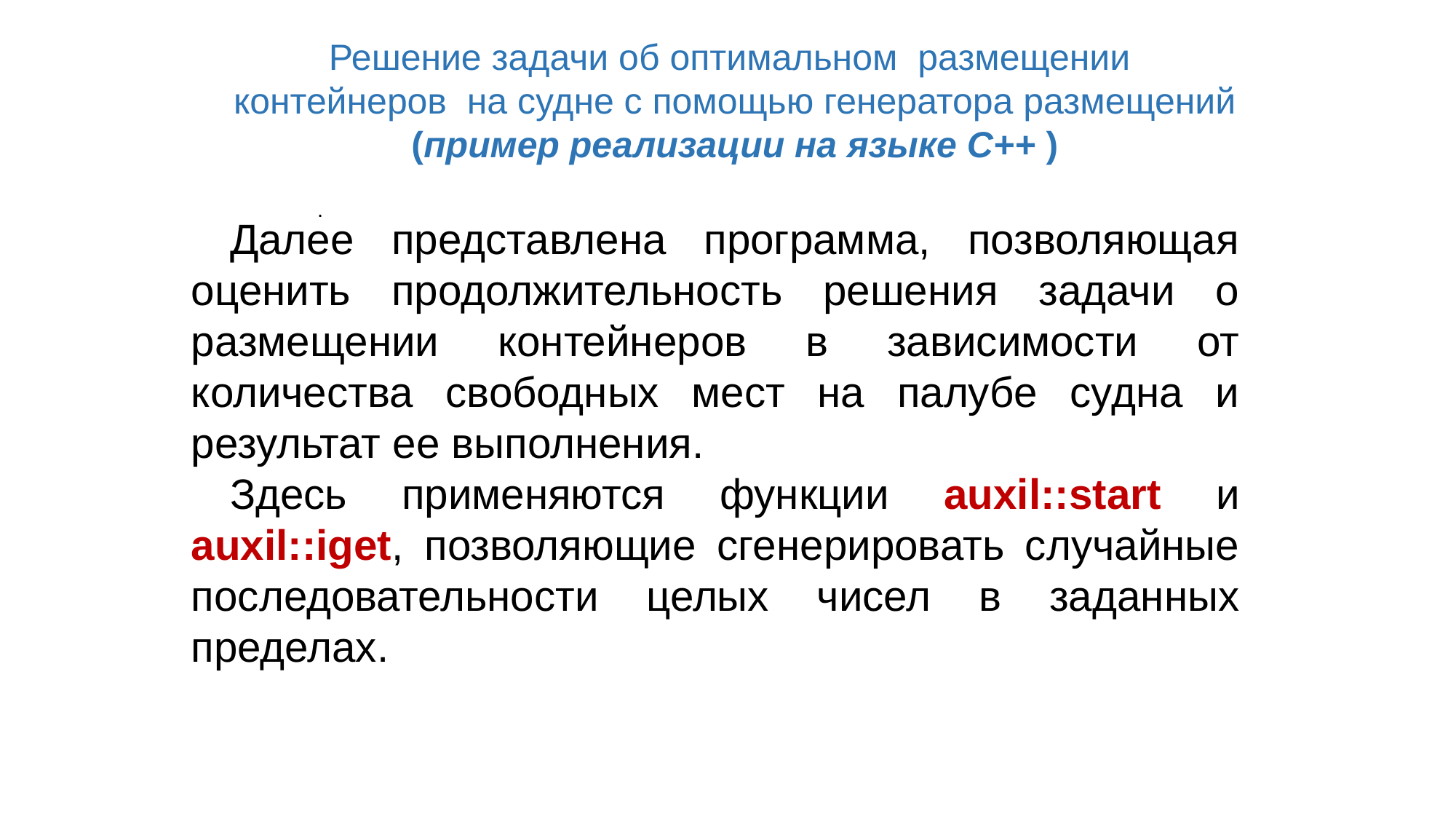

Решение задачи об оптимальном  размещении  контейнеров  на судне с помощью генератора размещений
(пример реализации на языке С++ )
.
Далее представлена программа, позволяющая оценить продолжительность решения задачи о размещении контейнеров в зависимости от количества свободных мест на палубе судна и результат ее выполнения.
Здесь применяются функции auxil::start и auxil::iget, позволяющие сгенерировать случайные последовательности целых чисел в заданных пределах.